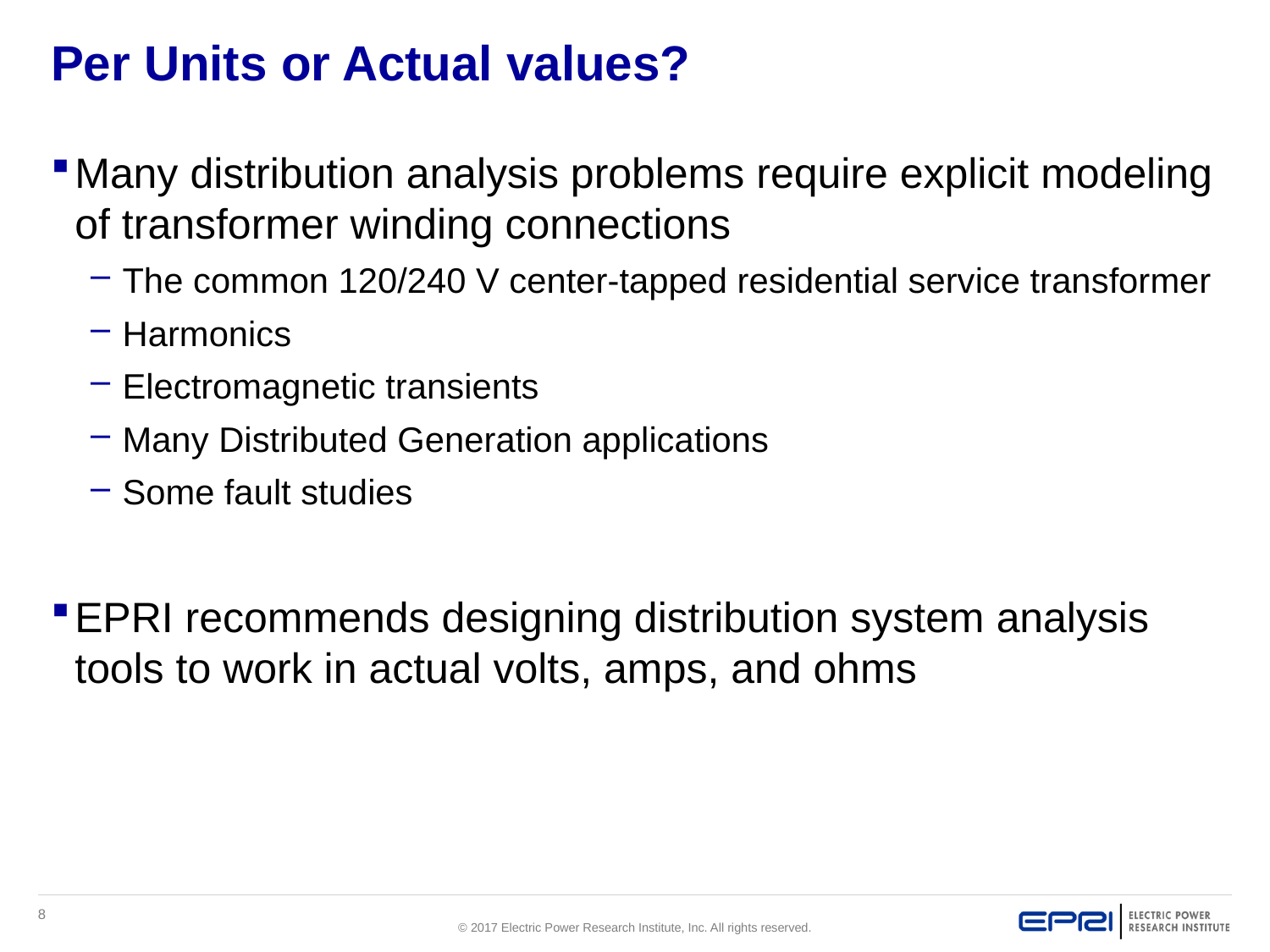

# Per Units or Actual values?
Many distribution analysis problems require explicit modeling of transformer winding connections
The common 120/240 V center-tapped residential service transformer
Harmonics
Electromagnetic transients
Many Distributed Generation applications
Some fault studies

EPRI recommends designing distribution system analysis tools to work in actual volts, amps, and ohms